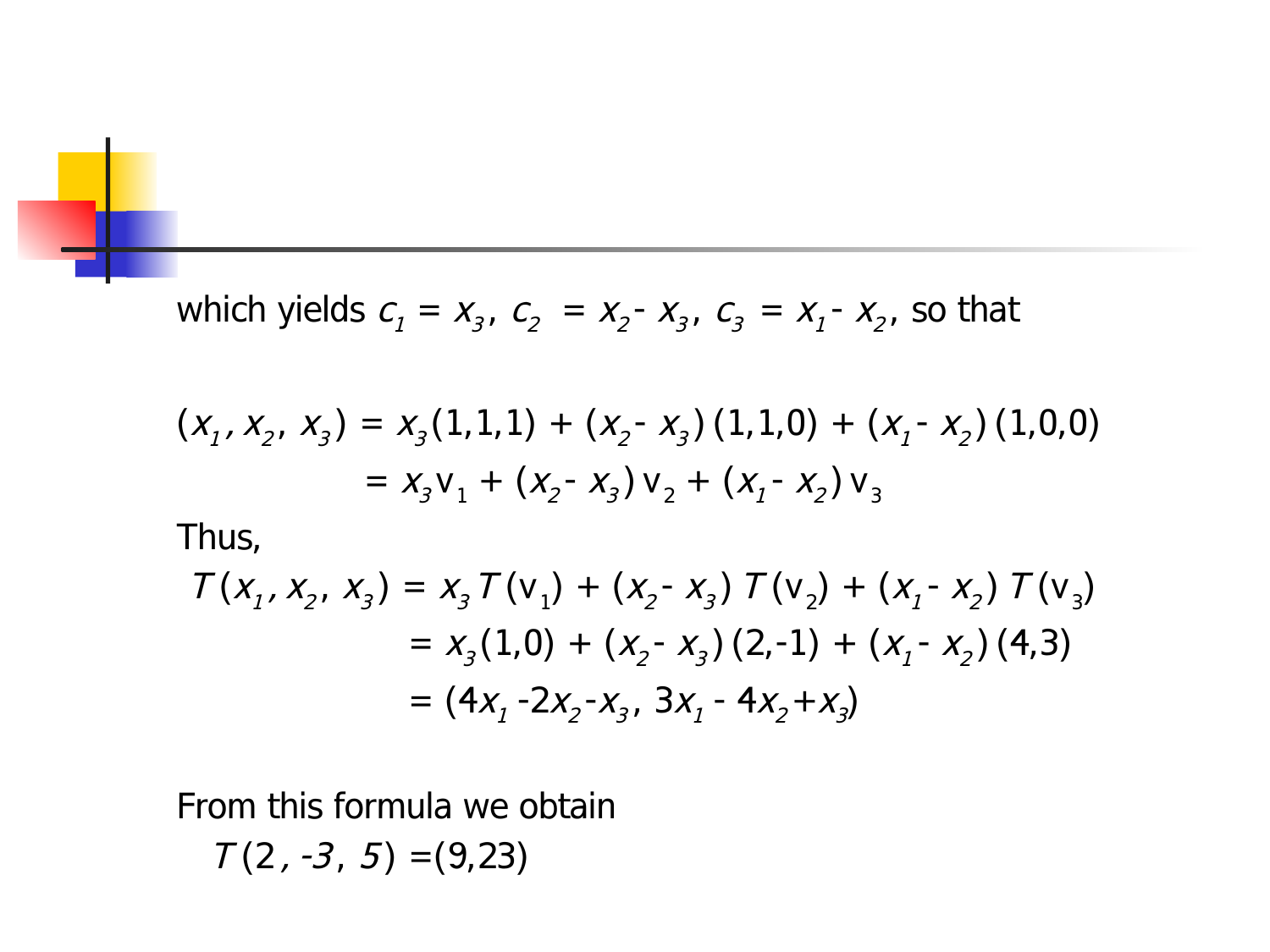

which yields c1  = x3 , c2   = x2 - x3 , c3  = x1 - x2 , so that

(x1 , x2 , x3 ) = x3 (1,1,1) + (x2 - x3 ) (1,1,0) + (x1 - x2 ) (1,0,0)
                 = x3 v1 + (x2 - x3 ) v2 + (x1 - x2 ) v3
Thus,
 T (x1 , x2 , x3 ) = x3 T (v1) + (x2 - x3 ) T (v2) + (x1 - x2 ) T (v3)
                     = x3 (1,0) + (x2 - x3 ) (2,-1) + (x1 - x2 ) (4,3)
                     = (4x1 -2x2 -x3 , 3x1 - 4x2 +x3)

From this formula we obtain
   T (2 , -3 , 5 ) =(9,23)